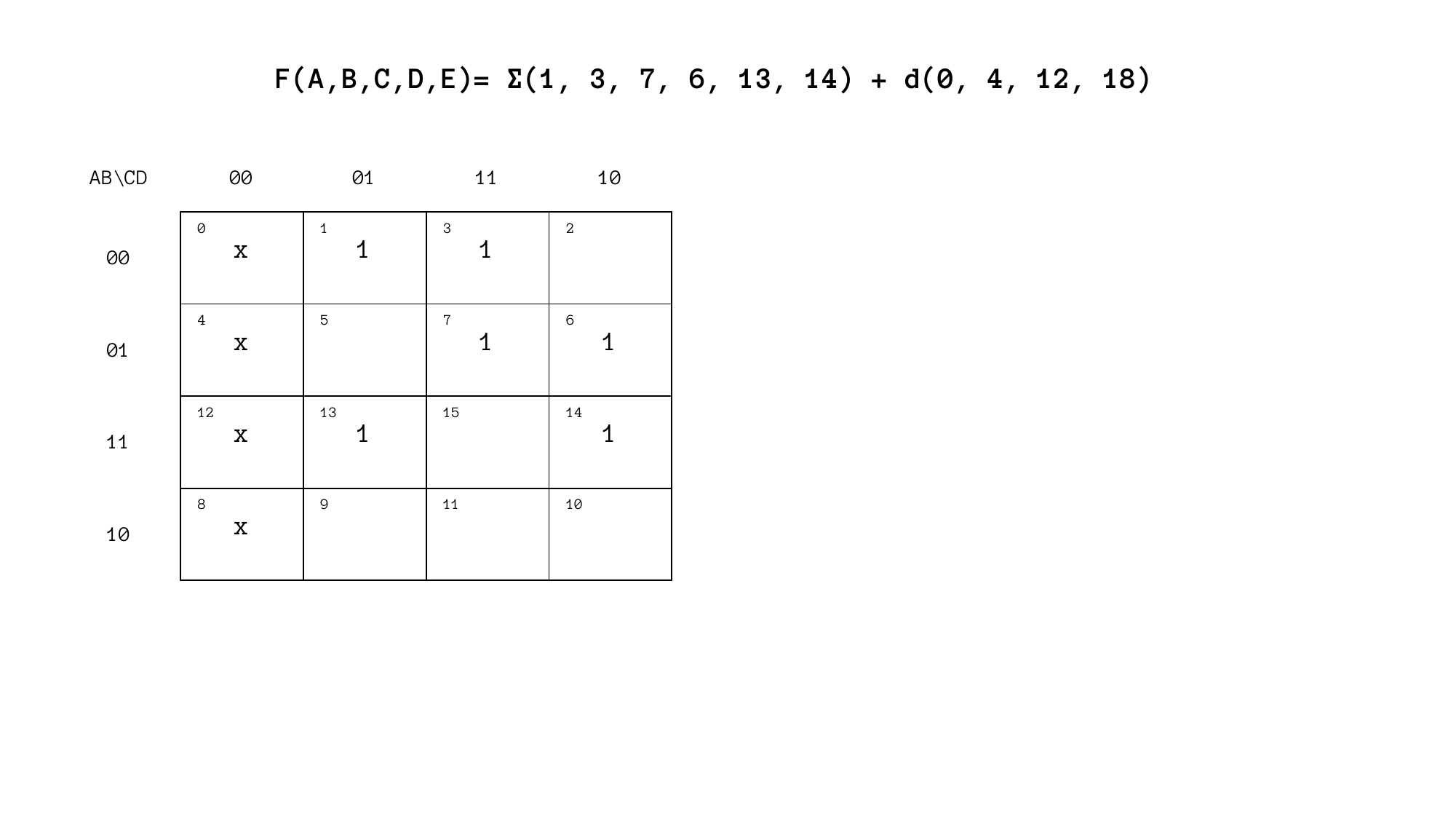

F(A,B,C,D,E)= ∑(1, 3, 7, 6, 13, 14) + d(0, 4, 12, 18)
| AB\CD | 00 | 01 | 11 | 10 |
| --- | --- | --- | --- | --- |
| 00 | 0 x | 1 1 | 3 1 | 2 |
| 01 | 4 x | 5 | 7 1 | 6 1 |
| 11 | 12 x | 13 1 | 15 | 14 1 |
| 10 | 8 x | 9 | 11 | 10 |